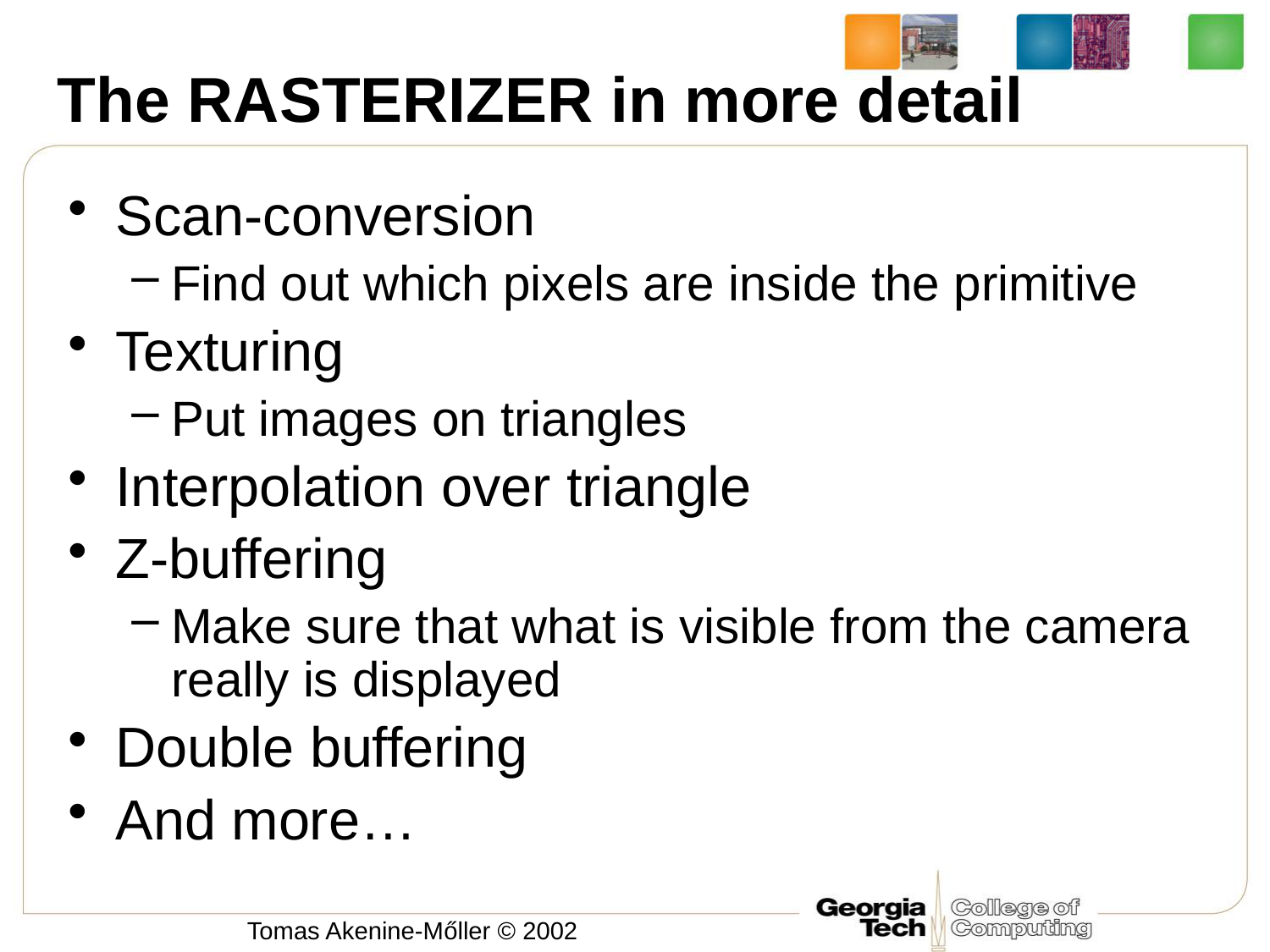

# The RASTERIZER in more detail
Scan-conversion
Find out which pixels are inside the primitive
Texturing
Put images on triangles
Interpolation over triangle
Z-buffering
Make sure that what is visible from the camera really is displayed
Double buffering
And more…
Tomas Akenine-Mőller © 2002